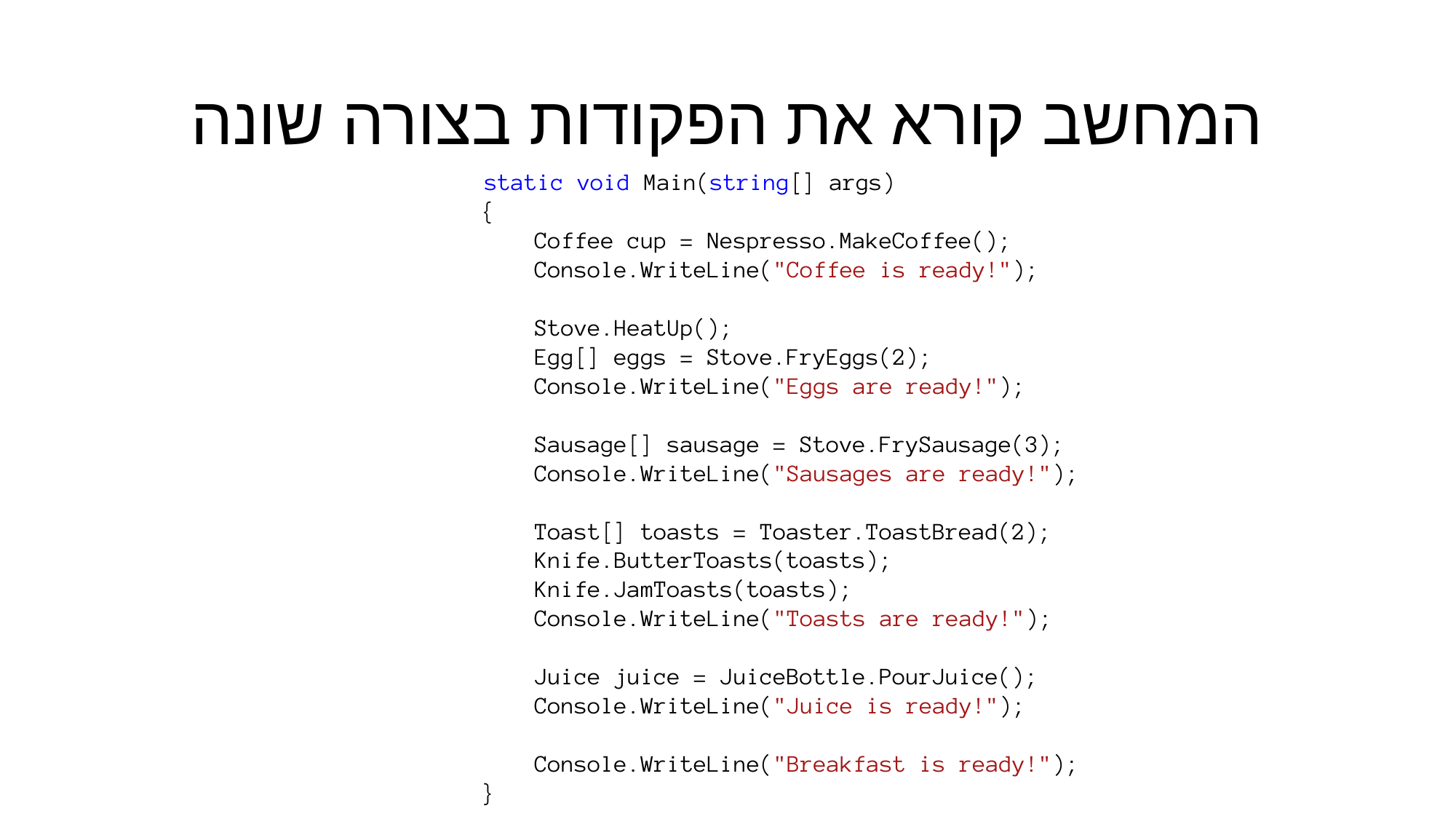

# המחשב קורא את הפקודות בצורה שונה
	static void Main(string[] args)
        {
            Coffee cup = Nespresso.MakeCoffee();
            Console.WriteLine("Coffee is ready!");

            Stove.HeatUp();
            Egg[] eggs = Stove.FryEggs(2);
            Console.WriteLine("Eggs are ready!");

            Sausage[] sausage = Stove.FrySausage(3);
            Console.WriteLine("Sausages are ready!");

            Toast[] toasts = Toaster.ToastBread(2);
            Knife.ButterToasts(toasts);
            Knife.JamToasts(toasts);
            Console.WriteLine("Toasts are ready!");

            Juice juice = JuiceBottle.PourJuice();
            Console.WriteLine("Juice is ready!");

            Console.WriteLine("Breakfast is ready!");
        }